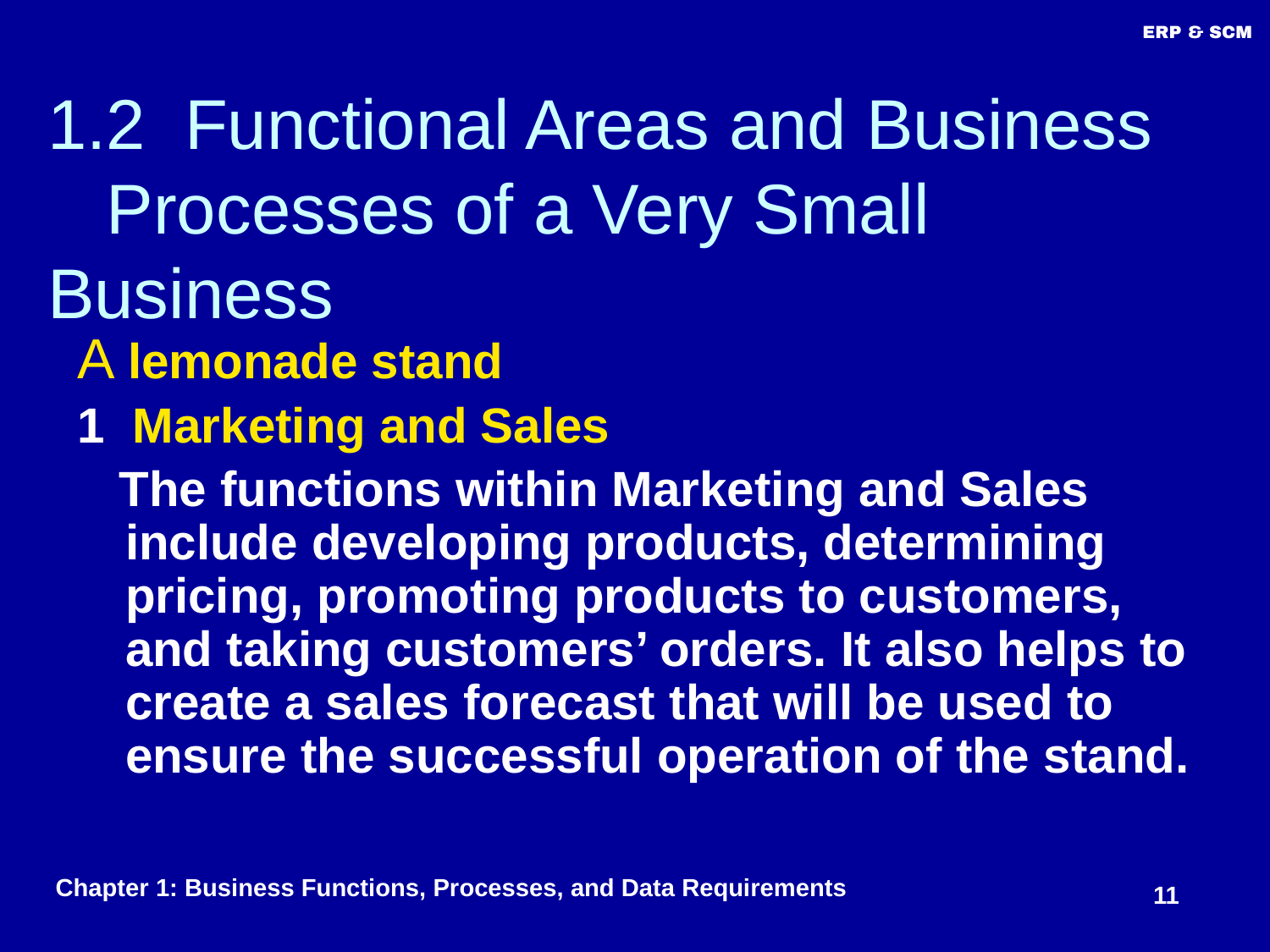

# 1.2  Functional Areas and Business       Processes of a Very Small Business
A lemonade stand
1  Marketing and Sales
   The functions within Marketing and Sales include developing products, determining pricing, promoting products to customers, and taking customers’ orders. It also helps to create a sales forecast that will be used to ensure the successful operation of the stand.